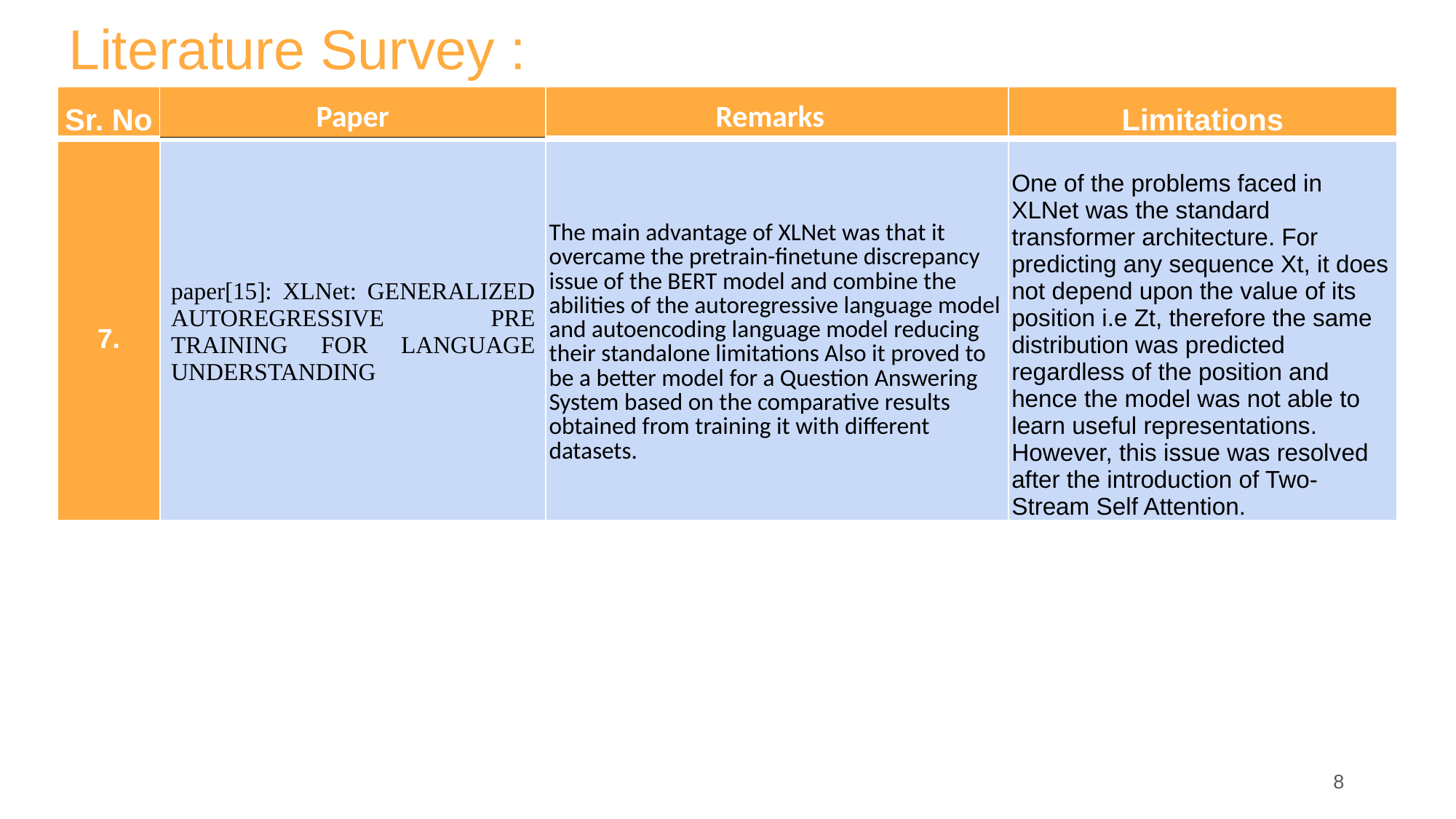

Literature Survey :
| Sr. No | Paper | Remarks | Limitations |
| --- | --- | --- | --- |
| 7. | paper[15]: XLNet: GENERALIZED AUTOREGRESSIVE PRE TRAINING FOR LANGUAGE UNDERSTANDING | The main advantage of XLNet was that it overcame the pretrain-finetune discrepancy issue of the BERT model and combine the abilities of the autoregressive language model and autoencoding language model reducing their standalone limitations Also it proved to be a better model for a Question Answering System based on the comparative results obtained from training it with different datasets. | One of the problems faced in XLNet was the standard transformer architecture. For predicting any sequence Xt, it does not depend upon the value of its position i.e Zt, therefore the same distribution was predicted regardless of the position and hence the model was not able to learn useful representations. However, this issue was resolved after the introduction of Two-Stream Self Attention. |
| --- | --- | --- | --- |
8